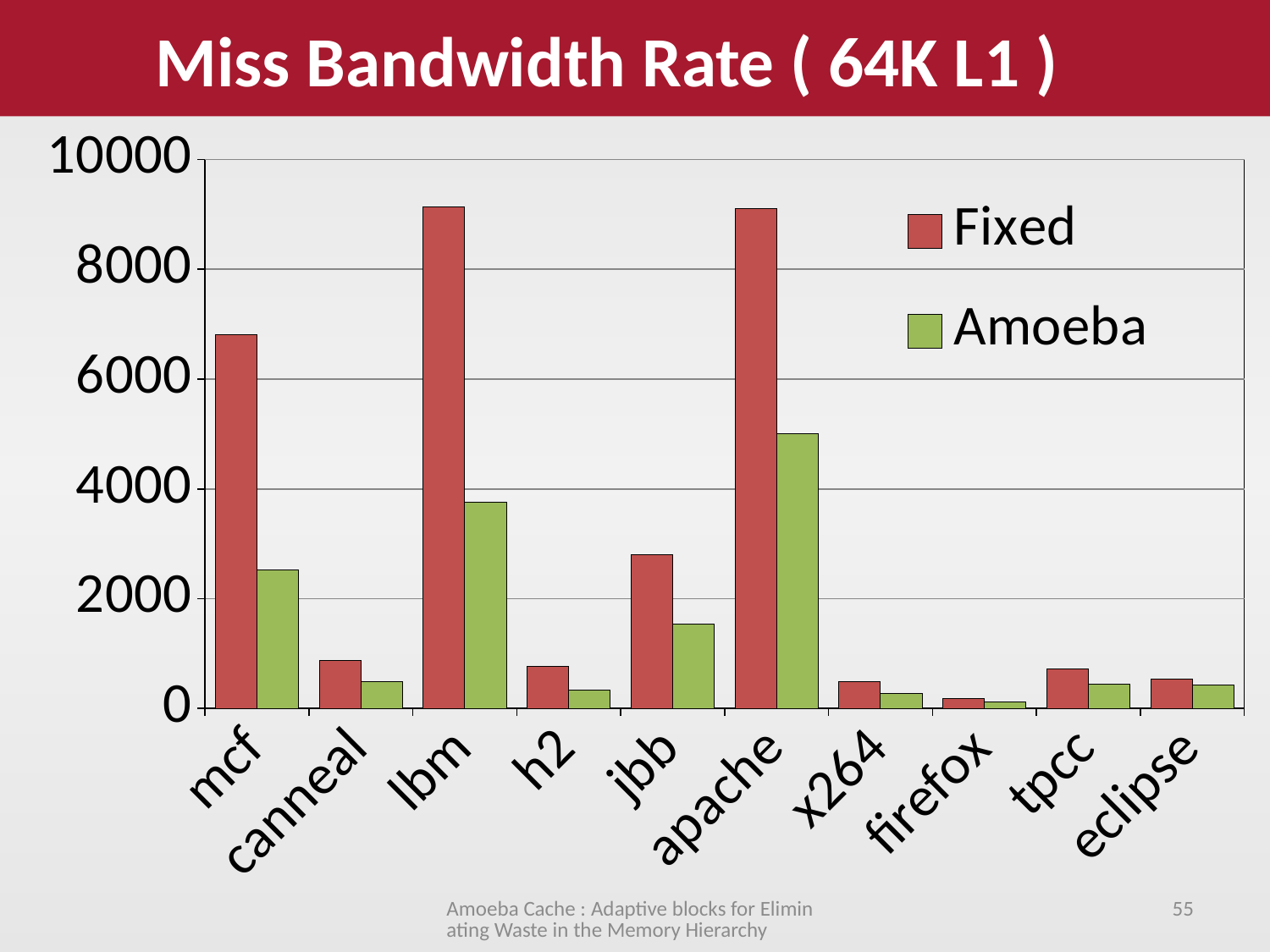

Miss Bandwidth Rate ( 64K L1 )

### Chart

| Category | Fixed | Amoeba |
|---|---|---|
| mcf | 6803.12 | 2518.64 |
| canneal | 880.5659999999999 | 485.951 |
| lbm | 9131.9 | 3754.79 |
| h2 | 761.704 | 327.502 |
| jbb | 2798.93 | 1542.05 |
| apache | 9098.57 | 4999.69 |
| x264 | 492.197 | 270.159 |
| firefox | 180.219 | 122.518 |
| tpcc | 724.569 | 437.7309999999999 |
| eclipse | 541.577 | 433.076 |
Amoeba Cache : Adaptive blocks for Eliminating Waste in the Memory Hierarchy
55